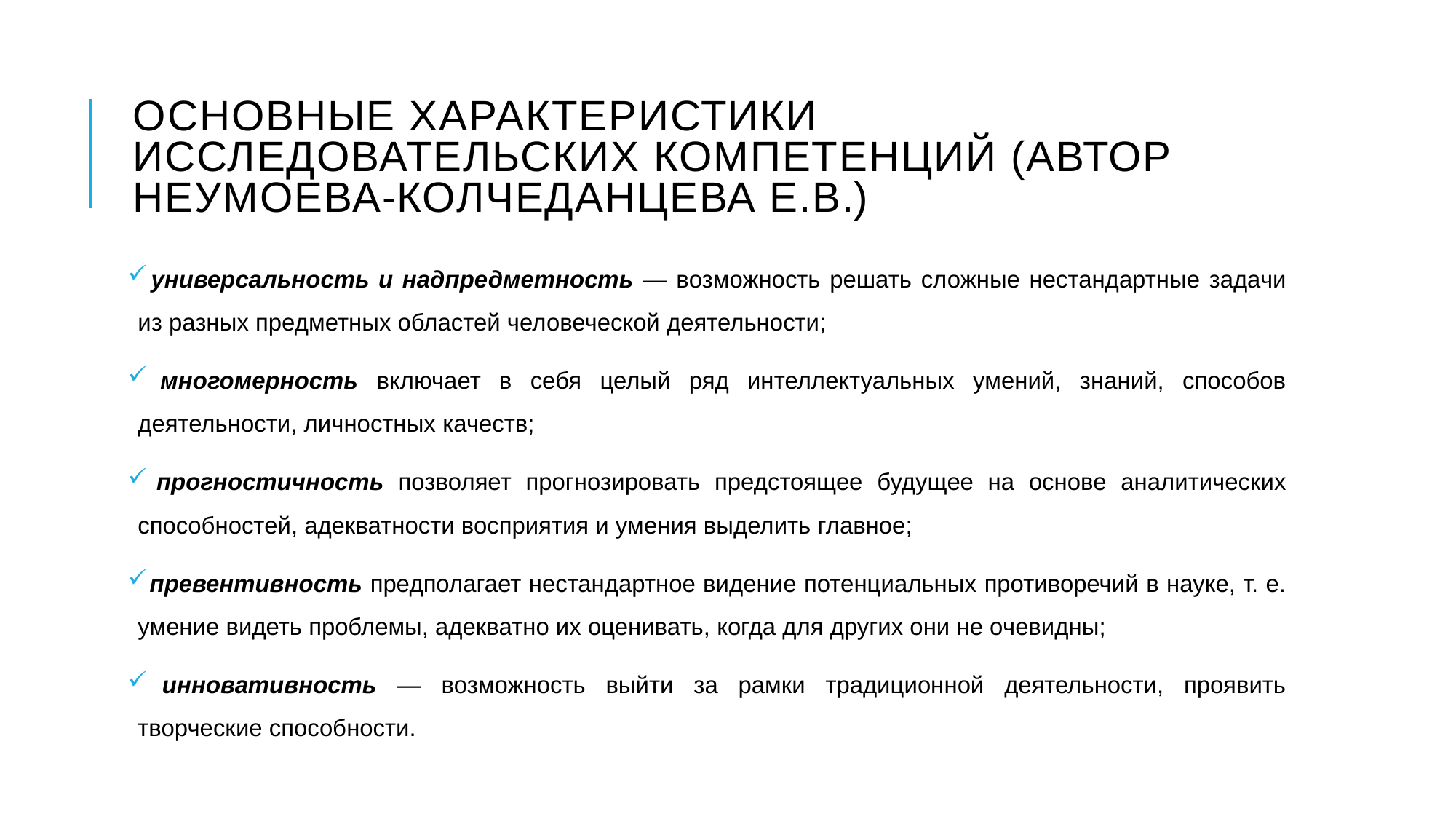

# Основные характеристики исследовательских компетенций (автор Неумоева-Колчеданцева Е.В.)
 универсальность и надпредметность — возможность решать сложные нестандартные задачи из разных предметных областей человеческой деятельности;
 многомерность включает в себя целый ряд интеллектуальных умений, знаний, способов деятельности, личностных качеств;
 прогностичность позволяет прогнозировать предстоящее будущее на основе аналитических способностей, адекватности восприятия и умения выделить главное;
 превентивность предполагает нестандартное видение потенциальных противоречий в науке, т. е. умение видеть проблемы, адекватно их оценивать, когда для других они не очевидны;
 инновативность — возможность выйти за рамки традиционной деятельности, проявить творческие способности.